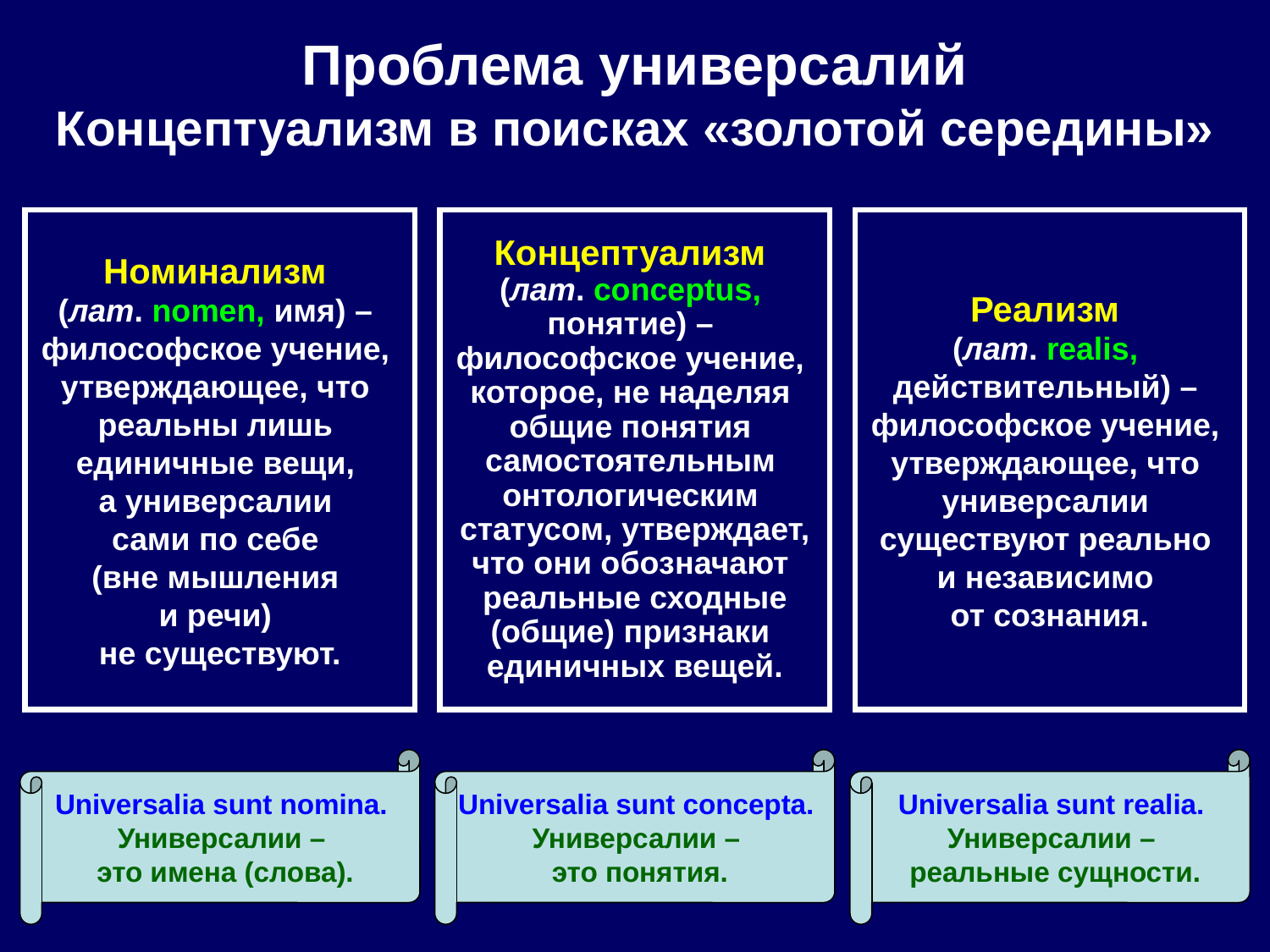

# Проблема универсалий Концептуализм в поисках «золотой середины»
Номинализм
(лат. nomen, имя) –
философское учение,
утверждающее, что
реальны лишь
единичные вещи,
а универсалии
сами по себе
(вне мышления
и речи)
не существуют.
Концептуализм
(лат. conceptus,
понятие) –
философское учение,
которое, не наделяя
общие понятия
самостоятельным
онтологическим
статусом, утверждает, что они обозначают
реальные сходные (общие) признаки
единичных вещей.
Реализм
(лат. realis,
действительный) –
философское учение,
утверждающее, что
универсалии
существуют реально
и независимо
от сознания.
Universalia sunt nomina.
Универсалии –
это имена (слова).
Universalia sunt concepta.
Универсалии –
это понятия.
Universalia sunt realia.
Универсалии –
реальные сущности.